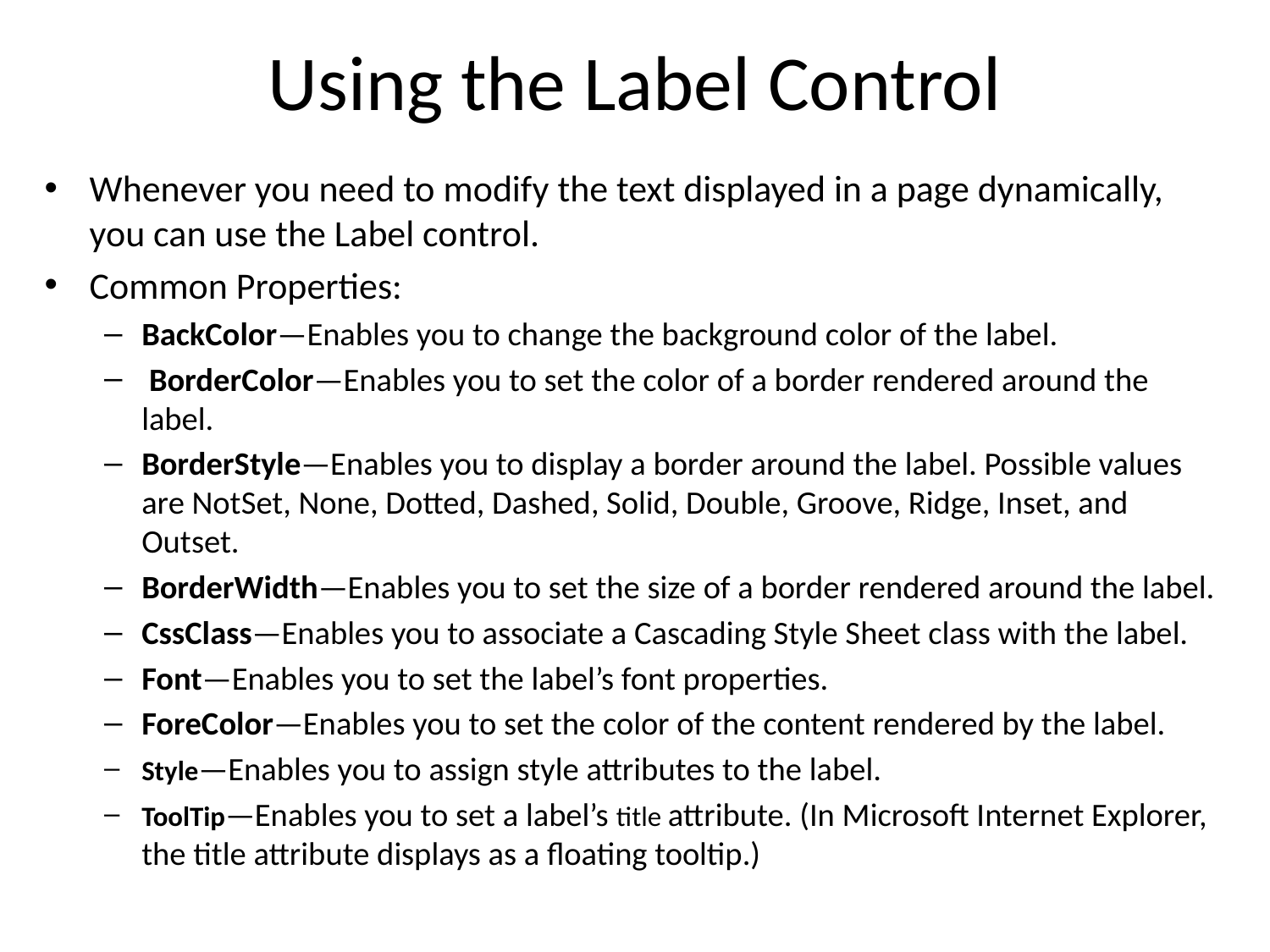

# Using the Label Control
Whenever you need to modify the text displayed in a page dynamically, you can use the Label control.
Common Properties:
BackColor—Enables you to change the background color of the label.
 BorderColor—Enables you to set the color of a border rendered around the label.
BorderStyle—Enables you to display a border around the label. Possible values are NotSet, None, Dotted, Dashed, Solid, Double, Groove, Ridge, Inset, and Outset.
BorderWidth—Enables you to set the size of a border rendered around the label.
CssClass—Enables you to associate a Cascading Style Sheet class with the label.
Font—Enables you to set the label’s font properties.
ForeColor—Enables you to set the color of the content rendered by the label.
Style—Enables you to assign style attributes to the label.
ToolTip—Enables you to set a label’s title attribute. (In Microsoft Internet Explorer, the title attribute displays as a floating tooltip.)